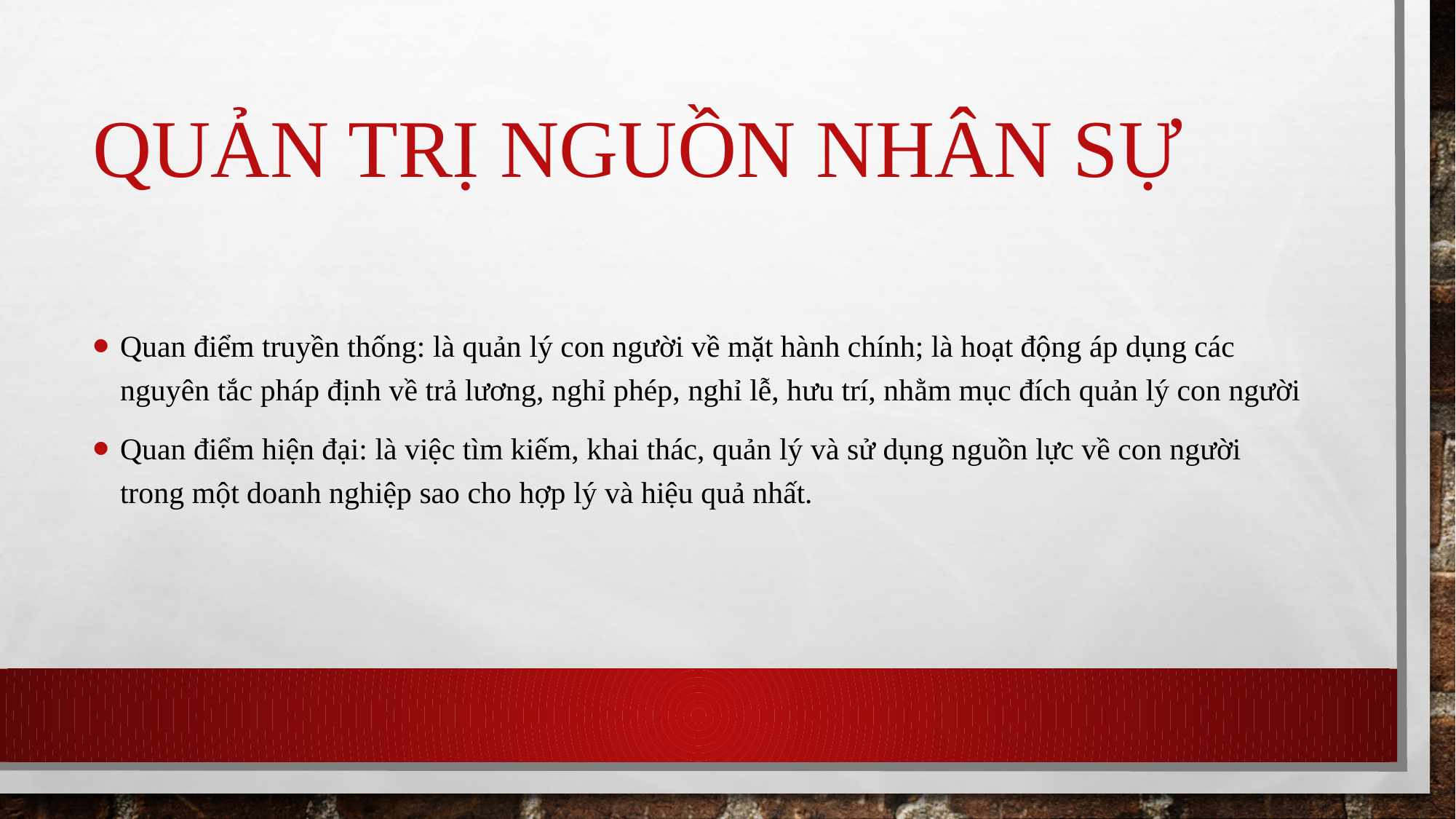

# Quản trị nguồn nhân sự
Quan điểm truyền thống: là quản lý con người về mặt hành chính; là hoạt động áp dụng các nguyên tắc pháp định về trả lương, nghỉ phép, nghỉ lễ, hưu trí, nhằm mục đích quản lý con người
Quan điểm hiện đại: là việc tìm kiếm, khai thác, quản lý và sử dụng nguồn lực về con người trong một doanh nghiệp sao cho hợp lý và hiệu quả nhất.